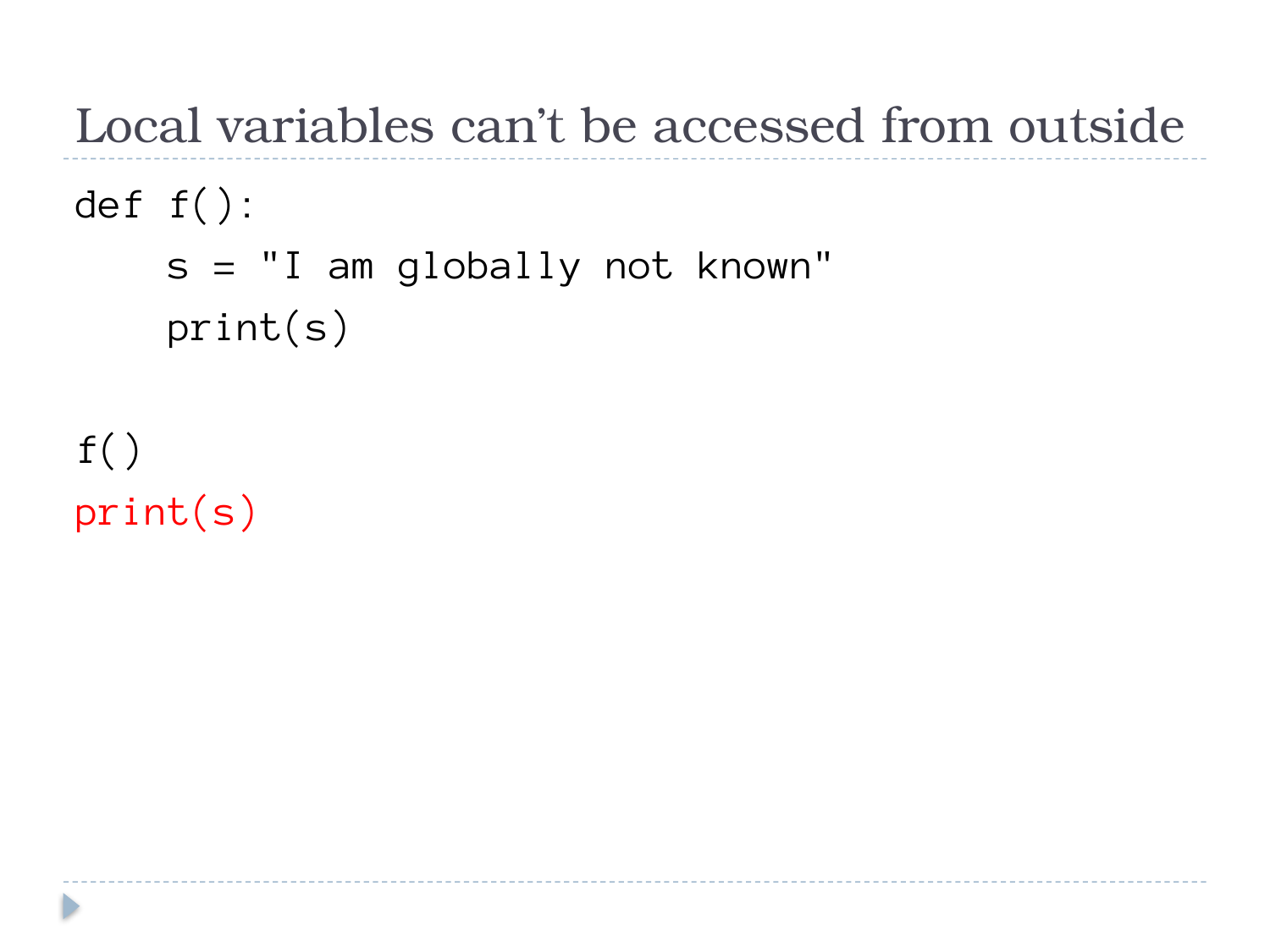

# Local variables can’t be accessed from outside
def f():
    s = "I am globally not known"
    print(s)

f()
print(s)